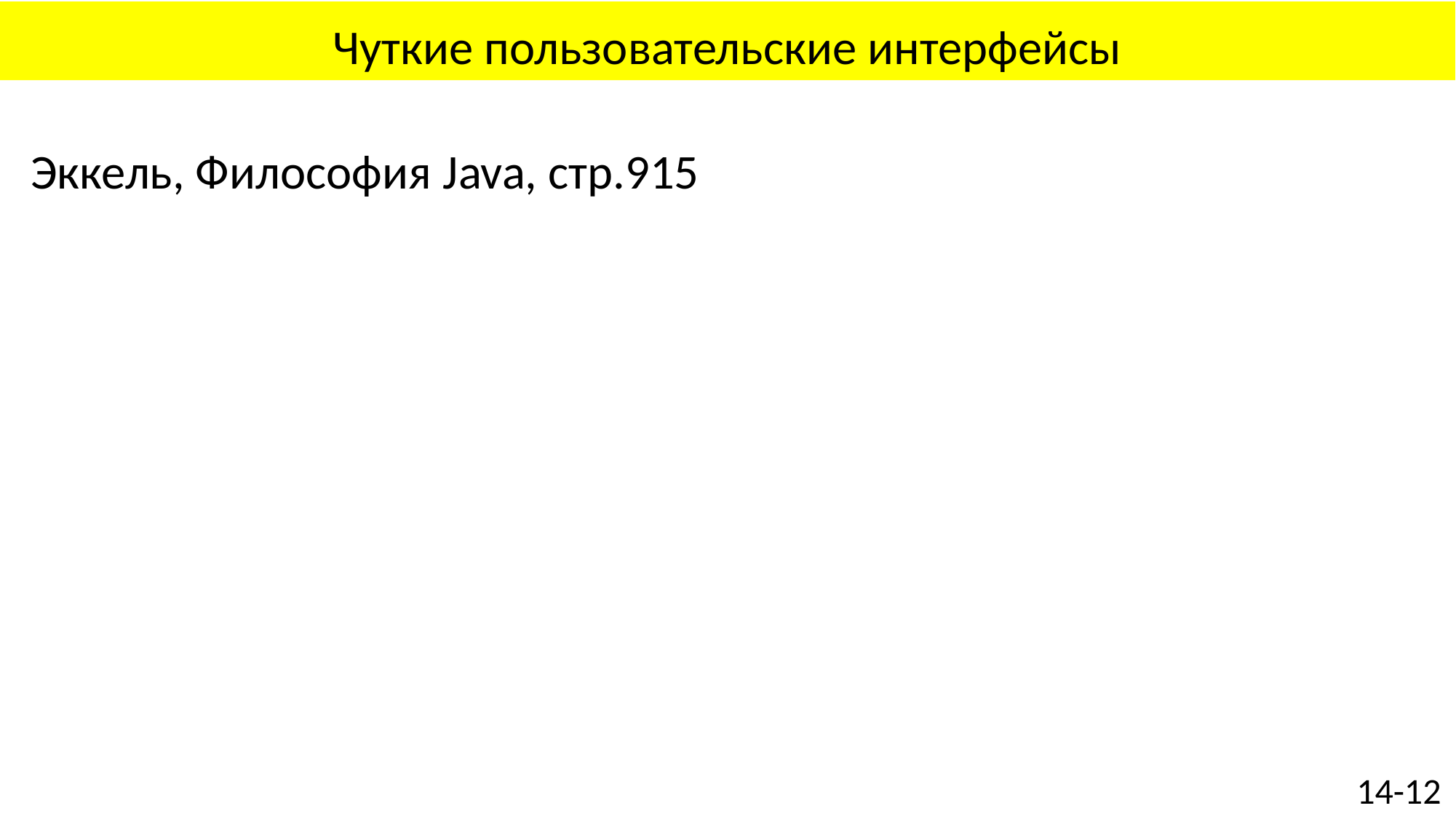

# Чуткие пользовательские интерфейсы
Эккель, Философия Java, стр.915

14-12